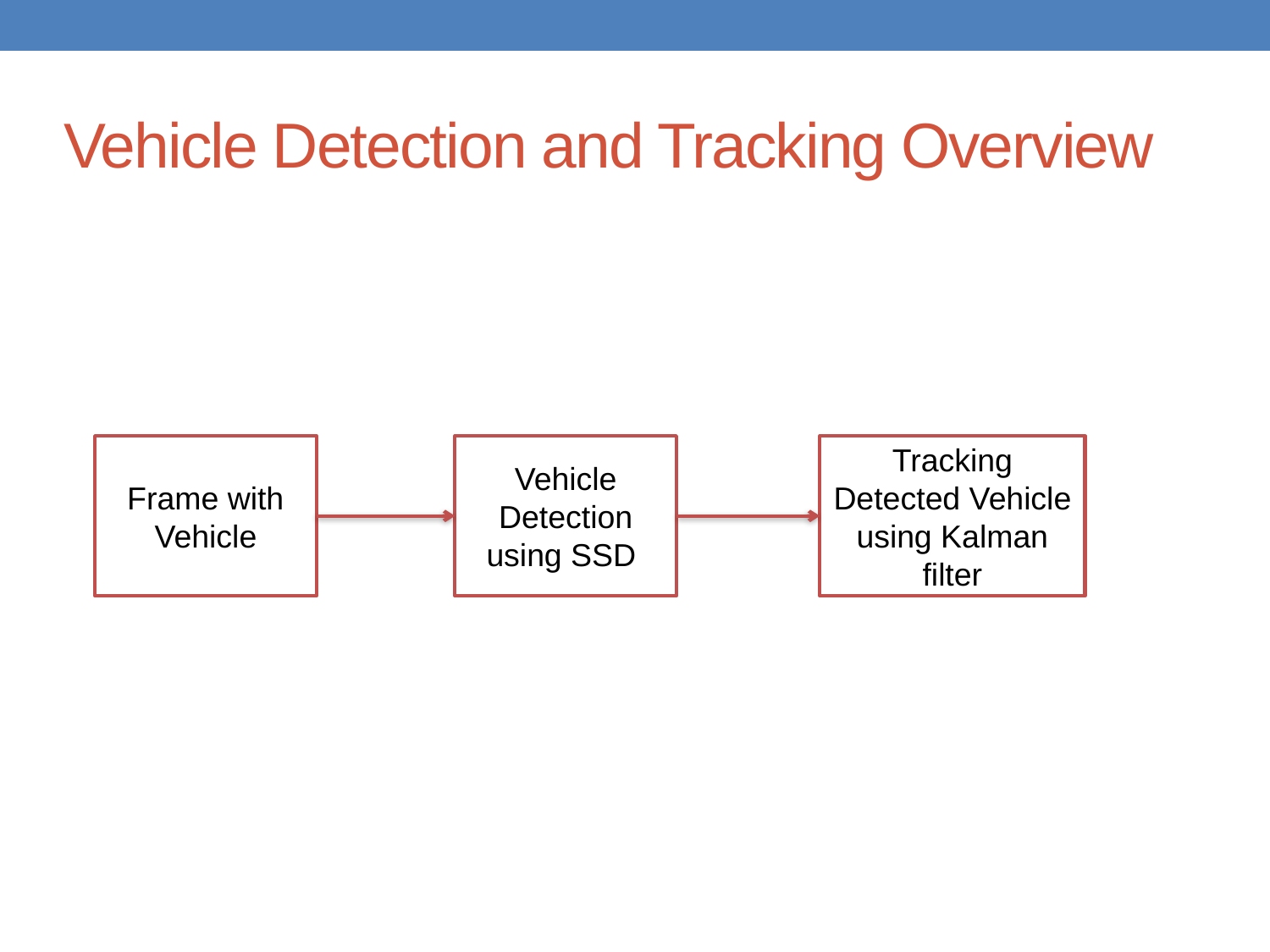

# Vehicle Detection and Tracking Overview
Frame with Vehicle
Vehicle Detection using SSD
Tracking Detected Vehicle using Kalman filter